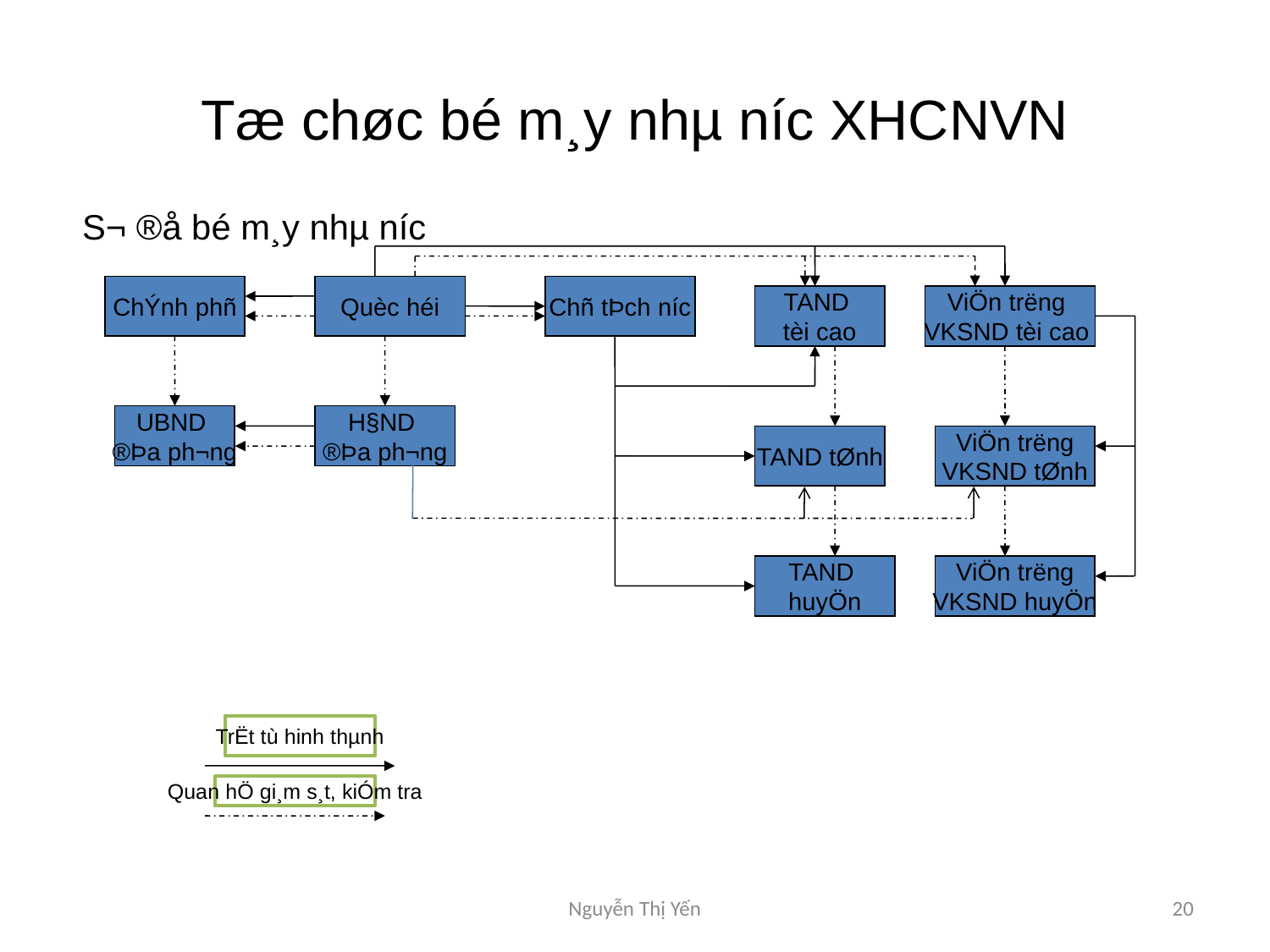

# Tæ chøc bé m¸y nhµ n­íc XHCNVN
S¬ ®å bé m¸y nhµ n­íc

ChÝnh phñ
Quèc héi
Chñ tÞch n­íc
TAND
tèi cao
ViÖn tr­ëng
VKSND tèi cao

UBND
®Þa ph­¬ng
H§ND
®Þa ph­¬ng

TAND tØnh
ViÖn tr­ëng
VKSND tØnh

TAND
huyÖn
ViÖn tr­ëng
VKSND huyÖn

TrËt tù hinh thµnh

Quan hÖ gi¸m s¸t, kiÓm tra

Nguyễn Thị Yến
20